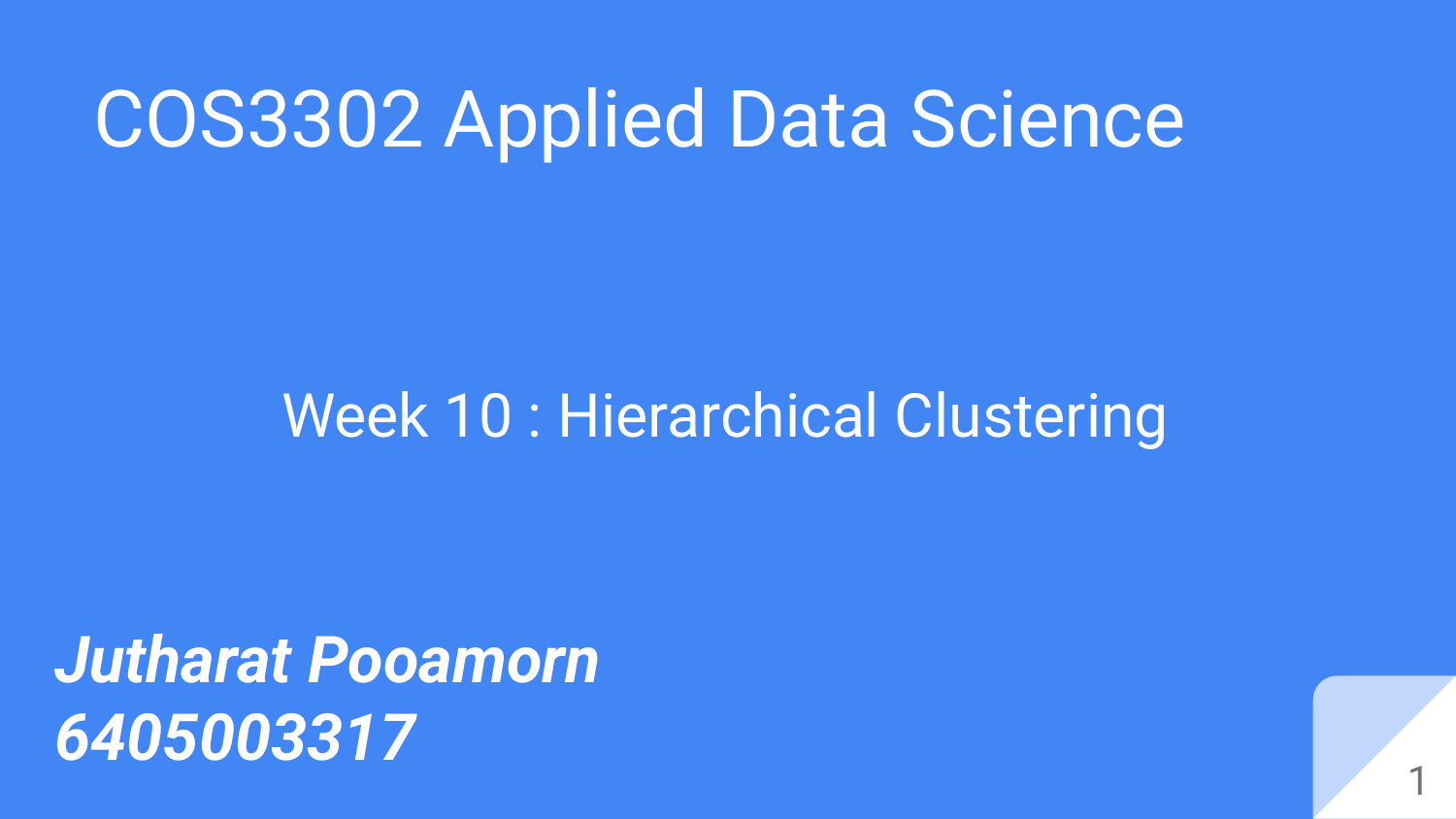

# COS3302 Applied Data Science

Week 10 : Hierarchical Clustering

Jutharat Pooamorn
6405003317

1